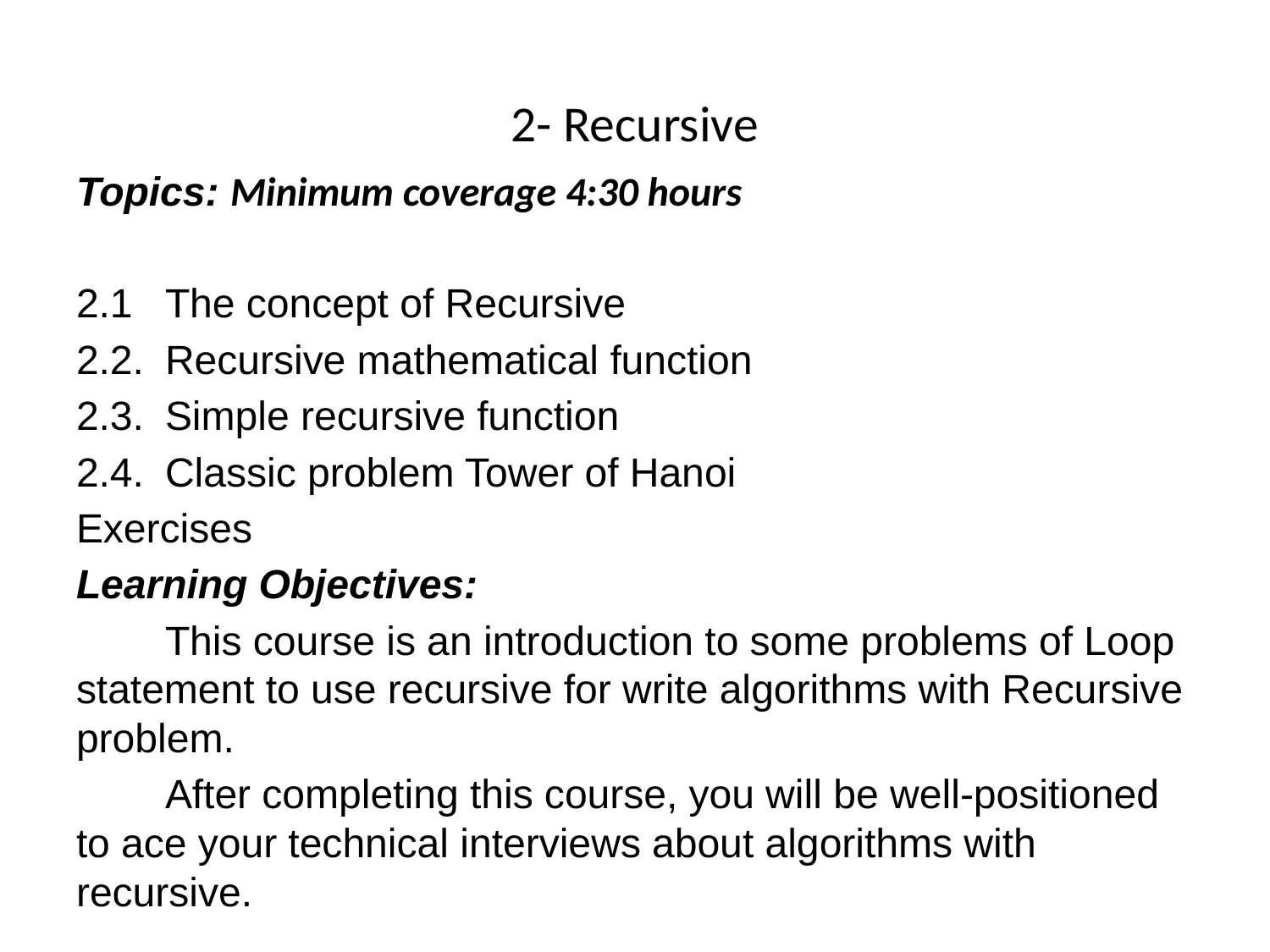

# 2- Recursive
Topics: Minimum coverage 4:30 hours

2.1	The concept of Recursive
2.2.	Recursive mathematical function
2.3.	Simple recursive function
2.4.	Classic problem Tower of Hanoi
Exercises
Learning Objectives:
	This course is an introduction to some problems of Loop statement to use recursive for write algorithms with Recursive problem.
	After completing this course, you will be well-positioned to ace your technical interviews about algorithms with recursive.